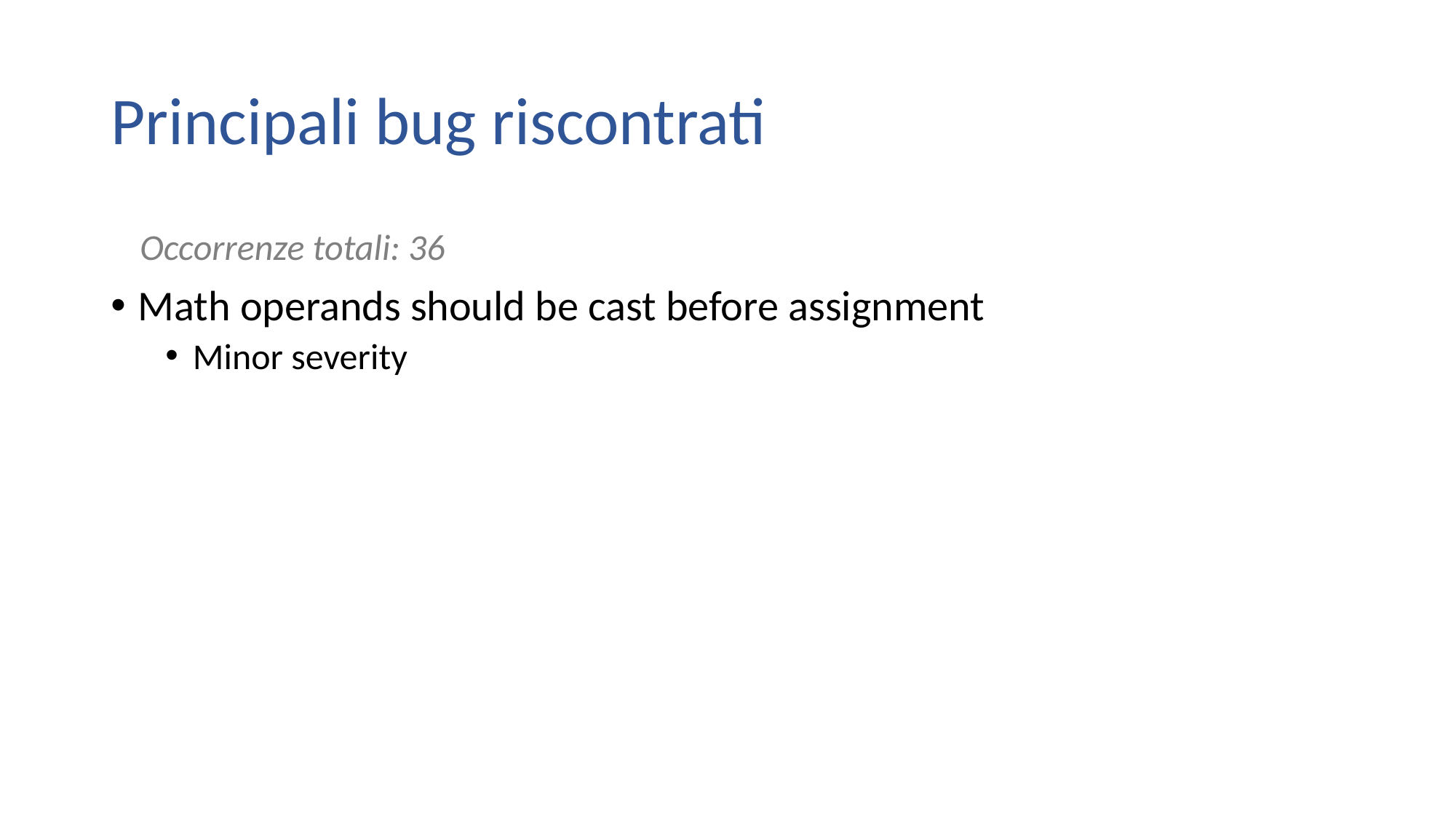

# Principali bug riscontrati
   Occorrenze totali: 36
Math operands should be cast before assignment
Minor severity